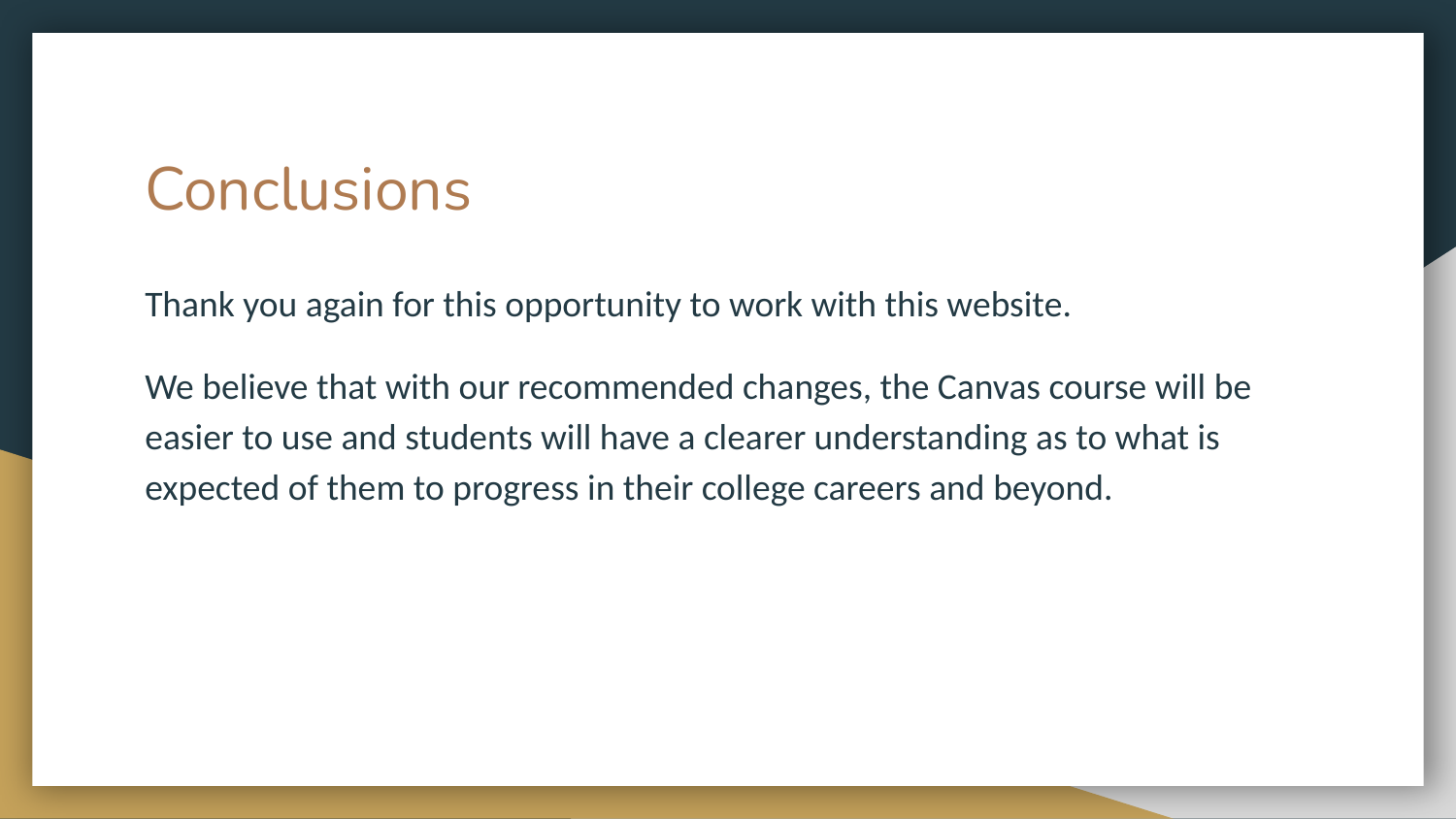

# Conclusions
Thank you again for this opportunity to work with this website.
We believe that with our recommended changes, the Canvas course will be easier to use and students will have a clearer understanding as to what is expected of them to progress in their college careers and beyond.